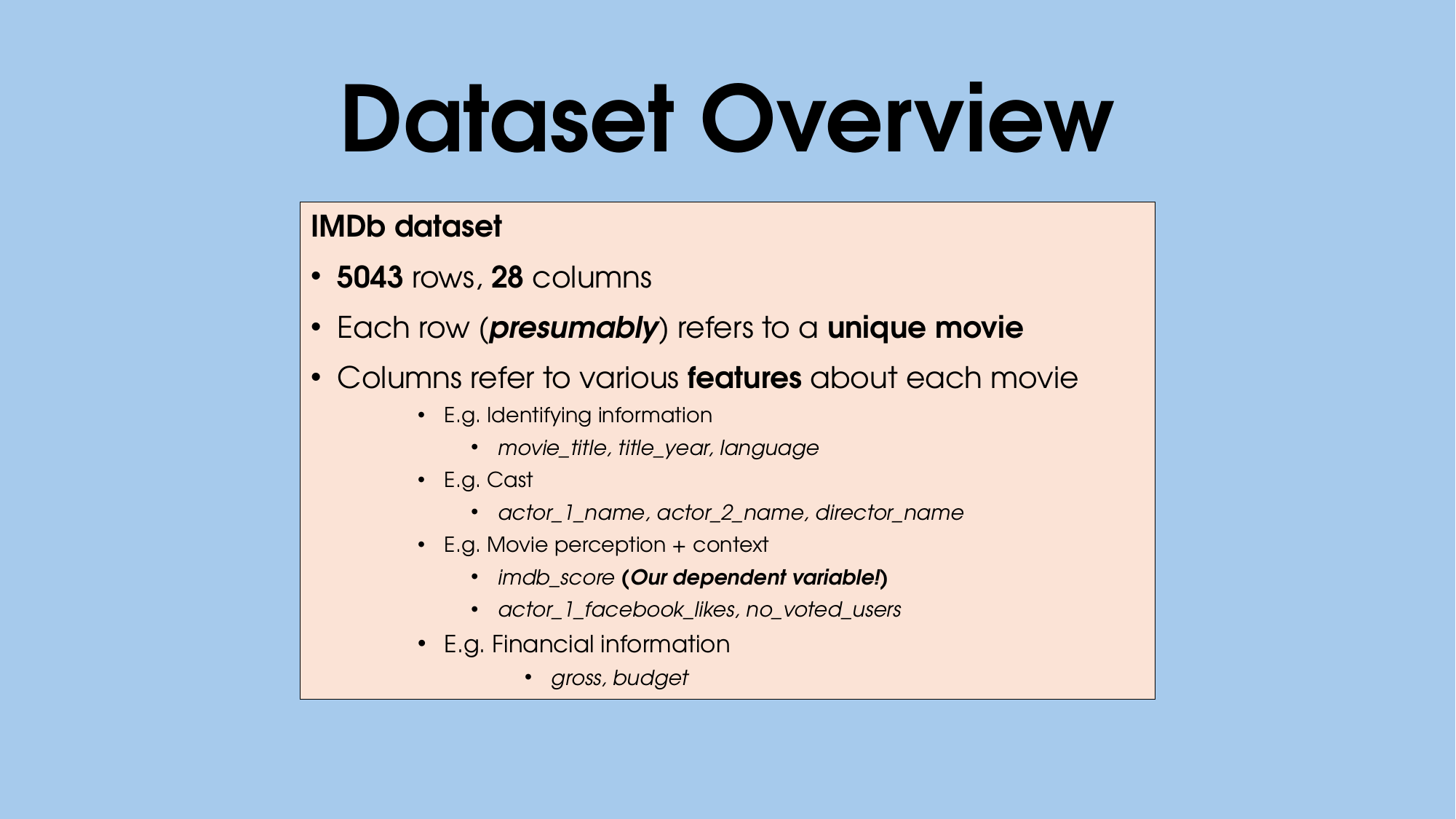

# Dataset Overview
IMDb dataset
5043 rows, 28 columns
Each row (presumably) refers to a unique movie
Columns refer to various features about each movie
E.g. Identifying information
movie_title, title_year, language
E.g. Cast
actor_1_name, actor_2_name, director_name
E.g. Movie perception + context
imdb_score (Our dependent variable!)
actor_1_facebook_likes, no_voted_users
E.g. Financial information
gross, budget